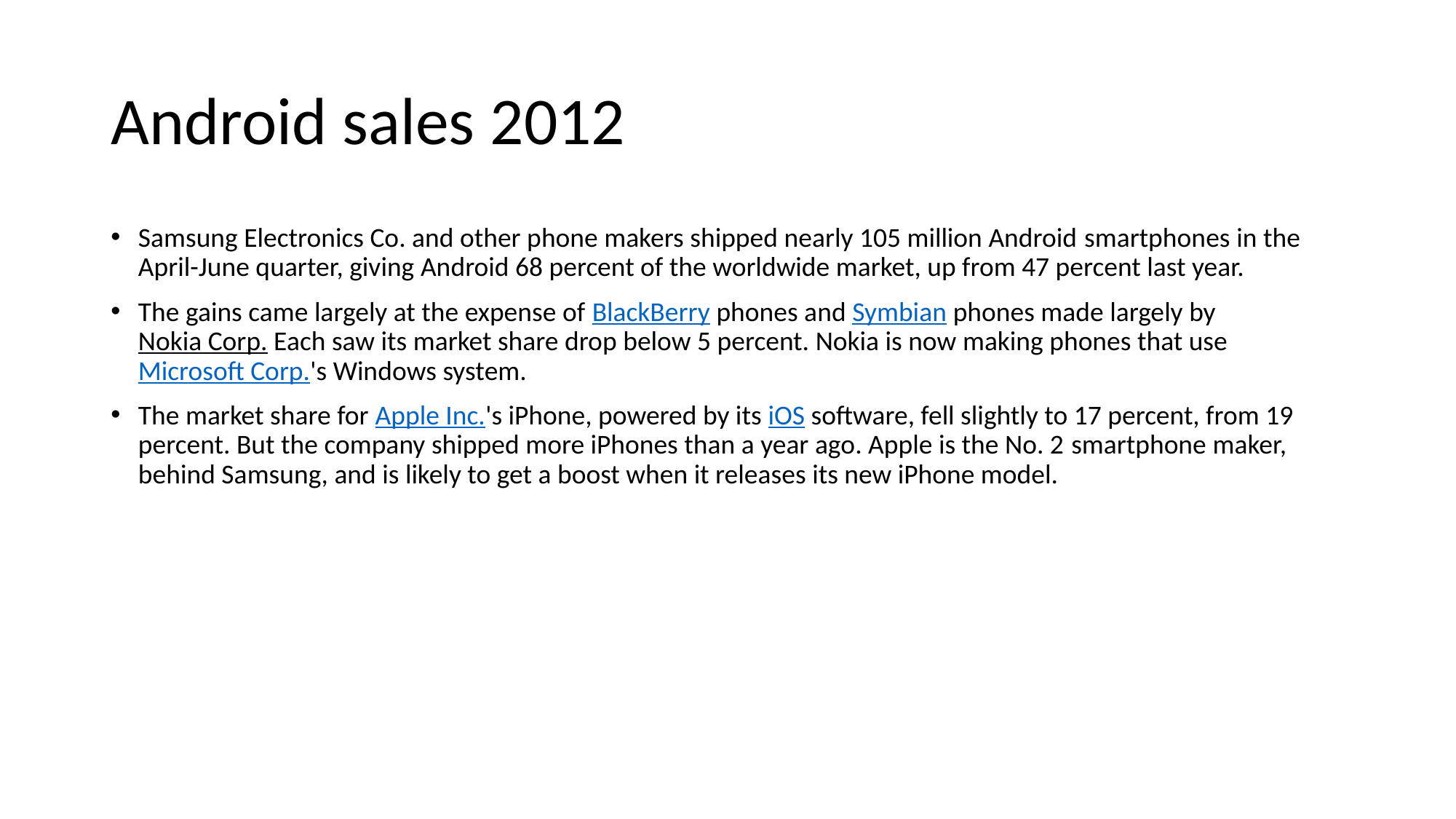

# Android sales 2012
Samsung Electronics Co. and other phone makers shipped nearly 105 million Android smartphones in the April-June quarter, giving Android 68 percent of the worldwide market, up from 47 percent last year.
The gains came largely at the expense of BlackBerry phones and Symbian phones made largely by Nokia Corp. Each saw its market share drop below 5 percent. Nokia is now making phones that use Microsoft Corp.'s Windows system.
The market share for Apple Inc.'s iPhone, powered by its iOS software, fell slightly to 17 percent, from 19 percent. But the company shipped more iPhones than a year ago. Apple is the No. 2 smartphone maker, behind Samsung, and is likely to get a boost when it releases its new iPhone model.